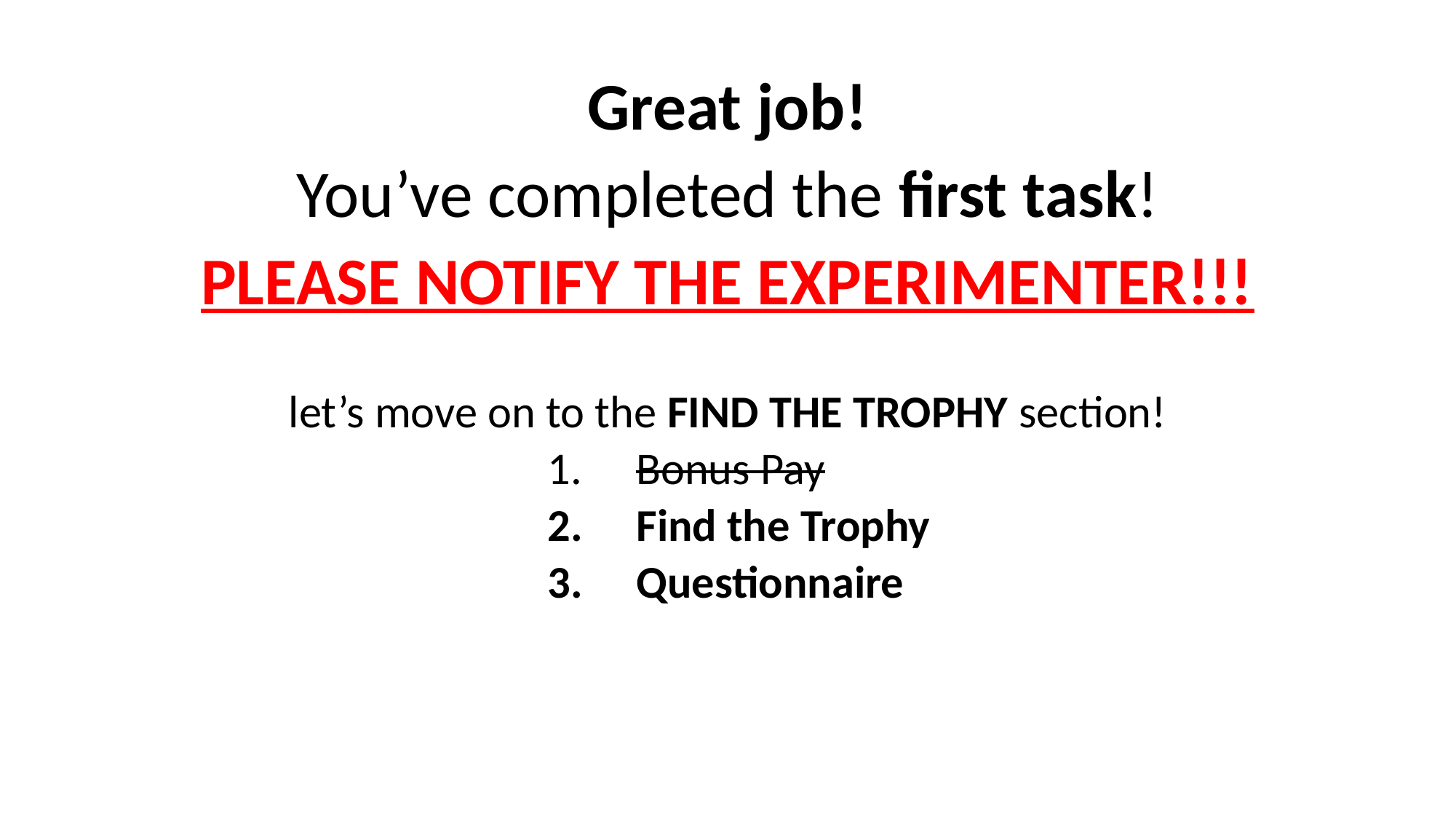

Great job!
You’ve completed the first task!
PLEASE NOTIFY THE EXPERIMENTER!!!

let’s move on to the FIND THE TROPHY section!
Bonus Pay
Find the Trophy
Questionnaire